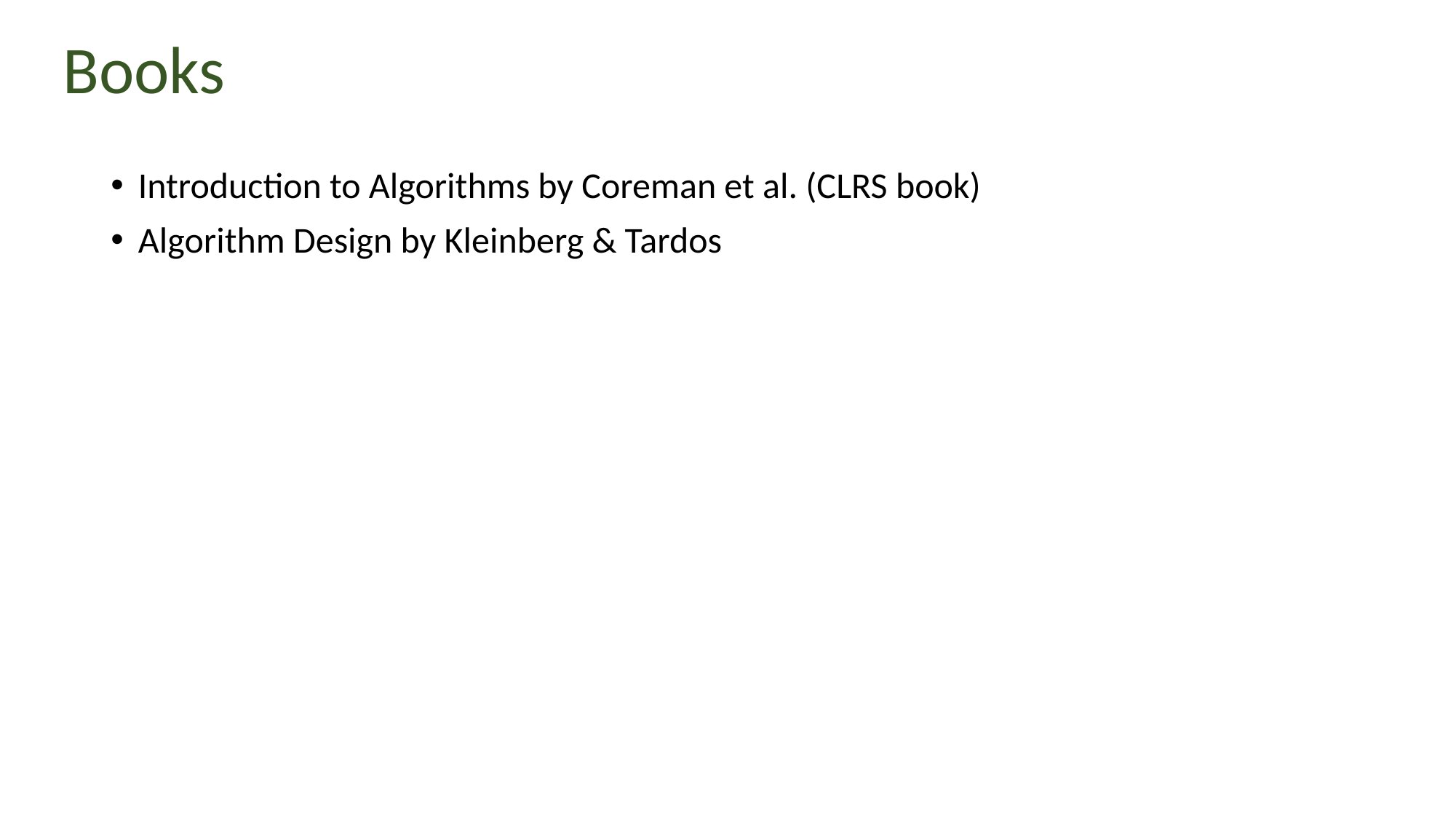

# Books
Introduction to Algorithms by Coreman et al. (CLRS book)
Algorithm Design by Kleinberg & Tardos